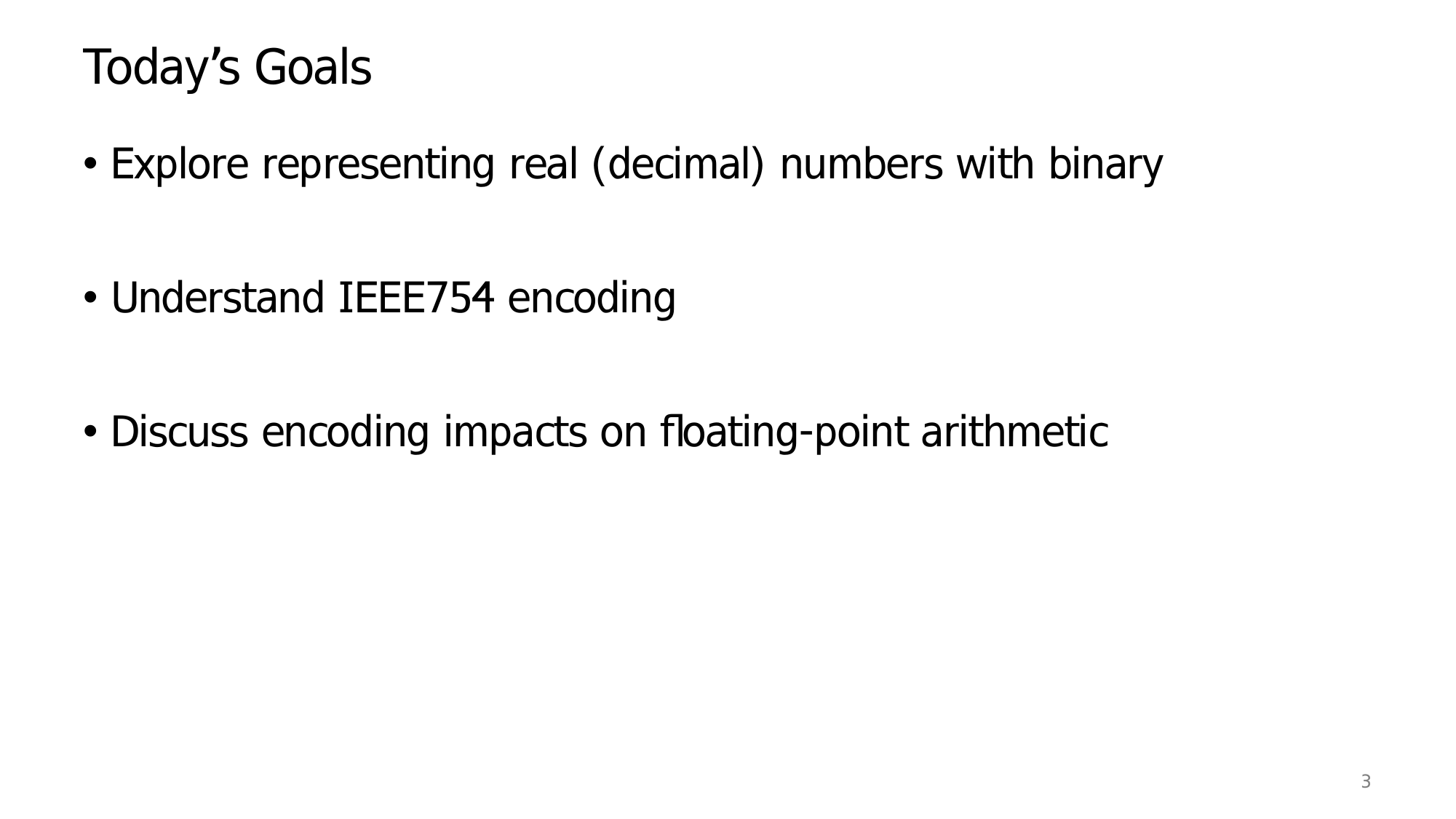

# Today’s Goals
Explore representing real (decimal) numbers with binary

Understand IEEE754 encoding

Discuss encoding impacts on floating-point arithmetic
3